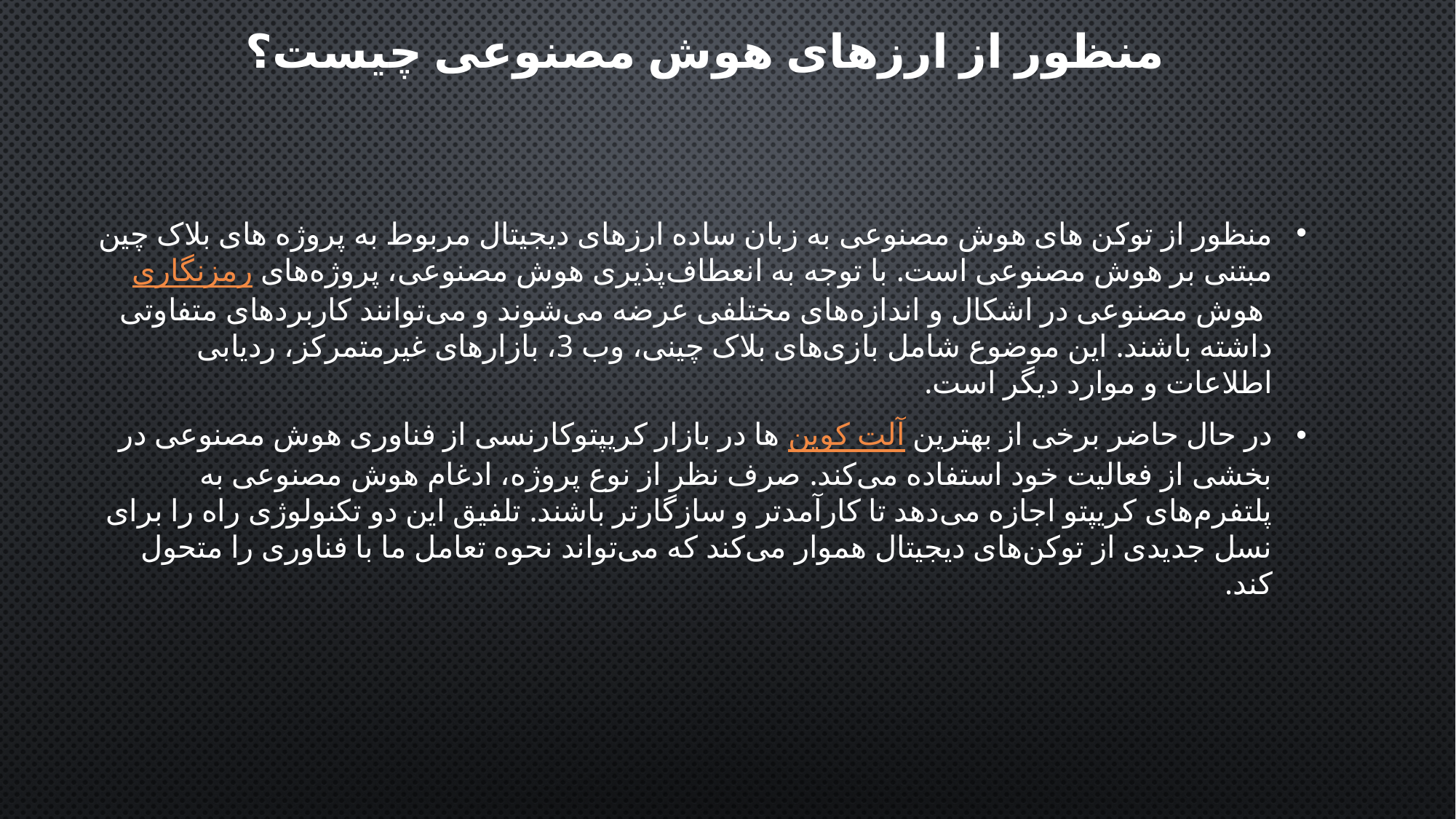

# منظور از ارزهای هوش مصنوعی چیست؟
منظور از توکن های هوش مصنوعی به زبان ساده ارزهای دیجیتال مربوط به پروژه های بلاک چین مبتنی بر هوش مصنوعی است. با توجه به انعطاف‌پذیری هوش مصنوعی، پروژه‌های رمزنگاری هوش مصنوعی در اشکال و اندازه‌های مختلفی عرضه می‌شوند و می‌توانند کاربردهای متفاوتی داشته باشند. این موضوع شامل بازی‌های بلاک چینی، وب 3، بازارهای غیرمتمرکز، ردیابی اطلاعات و موارد دیگر است.
در حال حاضر برخی از بهترین آلت کوین ها در بازار کریپتوکارنسی از فناوری هوش مصنوعی در بخشی از فعالیت خود استفاده می‌کند. صرف نظر از نوع پروژه، ادغام هوش مصنوعی به پلتفرم‌های کریپتو اجازه می‌دهد تا کارآمدتر و سازگارتر باشند. تلفیق این دو تکنولوژی راه را برای نسل جدیدی از توکن‌های دیجیتال هموار می‌کند که می‌تواند نحوه تعامل ما با فناوری را متحول کند.